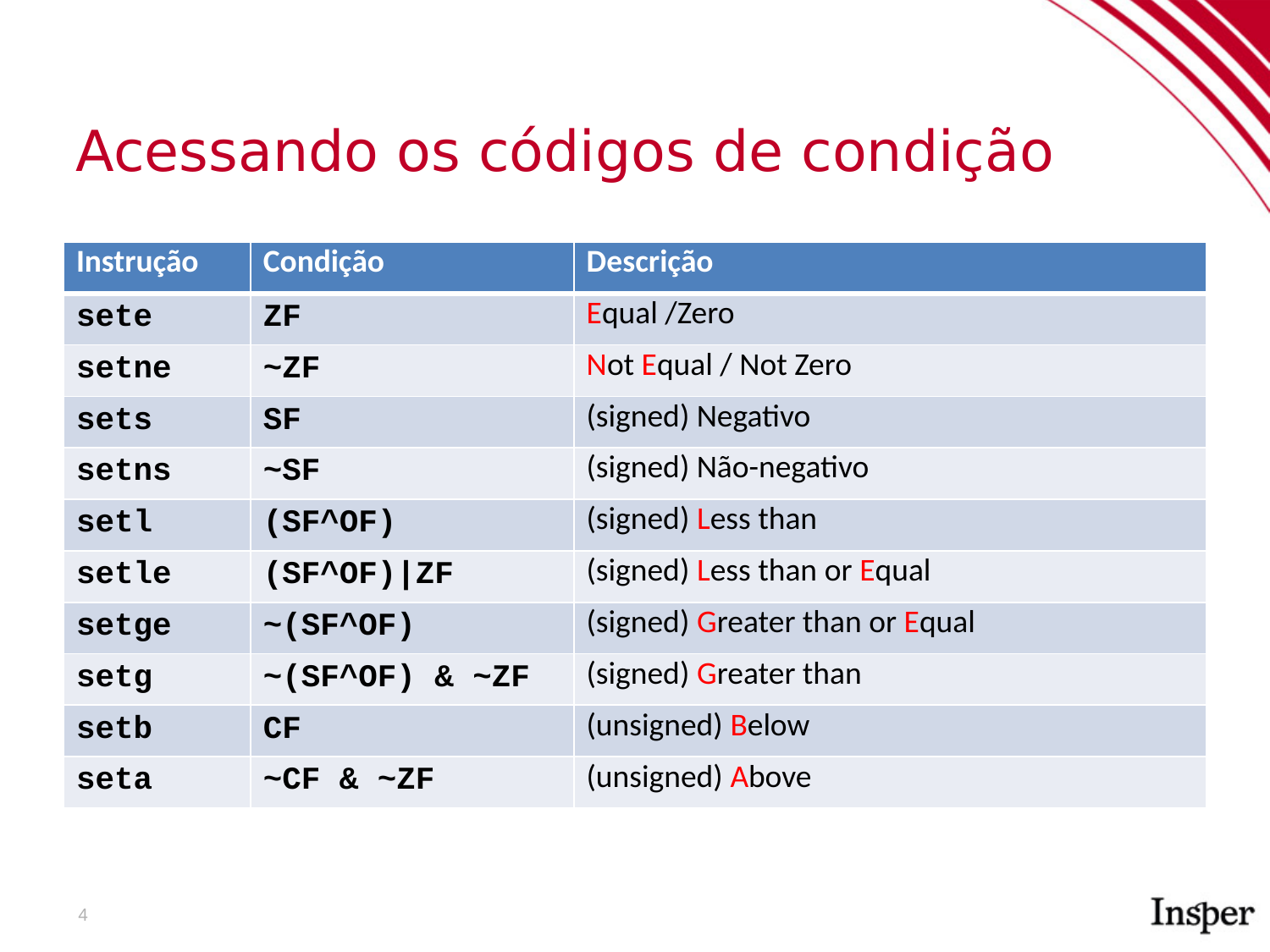

Acessando os códigos de condição
| Instrução | Condição | Descrição |
| --- | --- | --- |
| sete | ZF | Equal /Zero |
| setne | ~ZF | Not Equal / Not Zero |
| sets | SF | (signed) Negativo |
| setns | ~SF | (signed) Não-negativo |
| setl | (SF^OF) | (signed) Less than |
| setle | (SF^OF)|ZF | (signed) Less than or Equal |
| setge | ~(SF^OF) | (signed) Greater than or Equal |
| setg | ~(SF^OF) & ~ZF | (signed) Greater than |
| setb | CF | (unsigned) Below |
| seta | ~CF & ~ZF | (unsigned) Above |
4